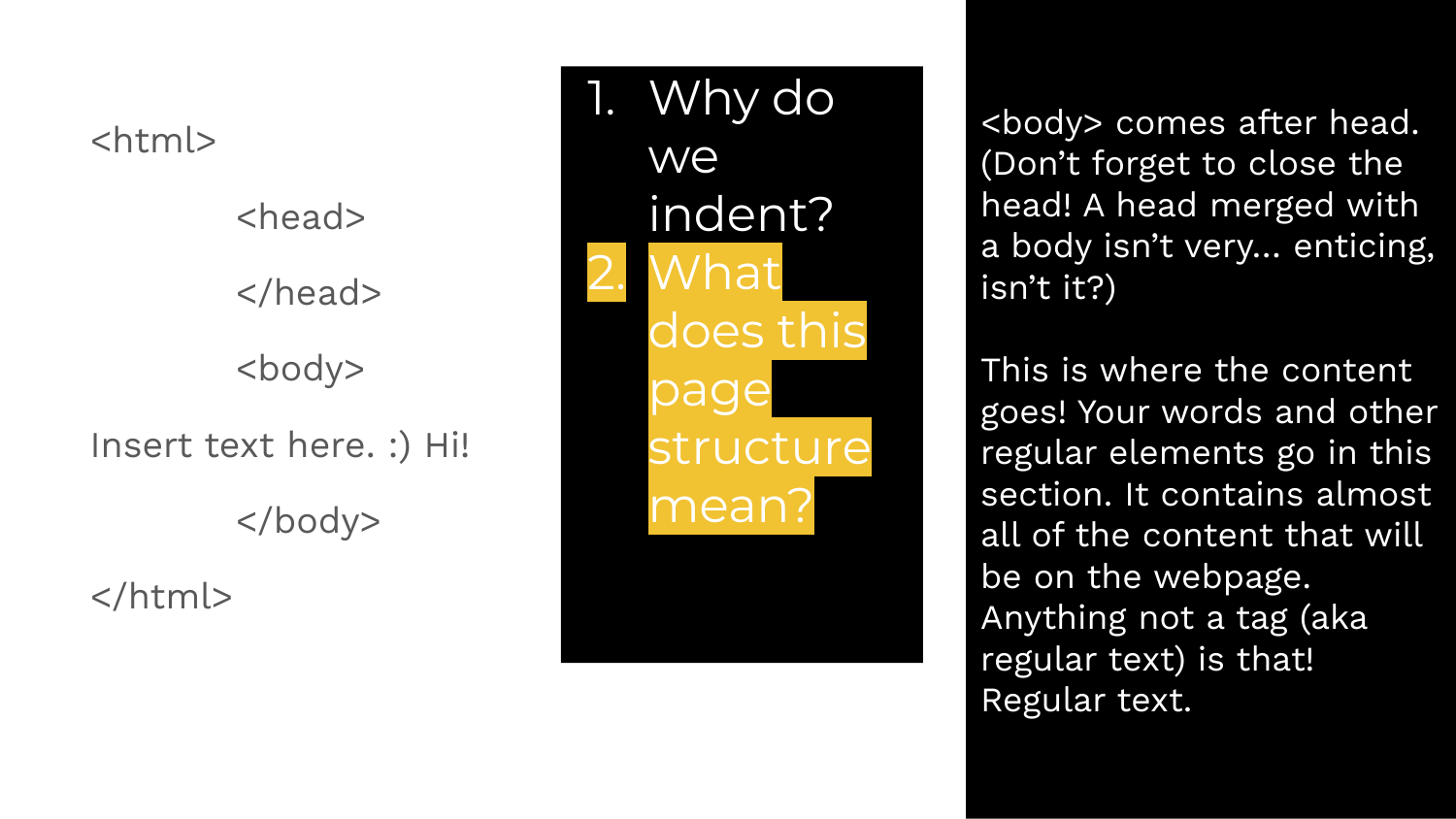

<body> comes after head. (Don’t forget to close the head! A head merged with a body isn’t very… enticing, isn’t it?)

This is where the content goes! Your words and other regular elements go in this section. It contains almost all of the content that will be on the webpage. Anything not a tag (aka regular text) is that! Regular text.
# Why do we indent?
What does this page structure mean?

<html>
	<head>
	</head>
	<body>
Insert text here. :) Hi!
	</body>
</html>